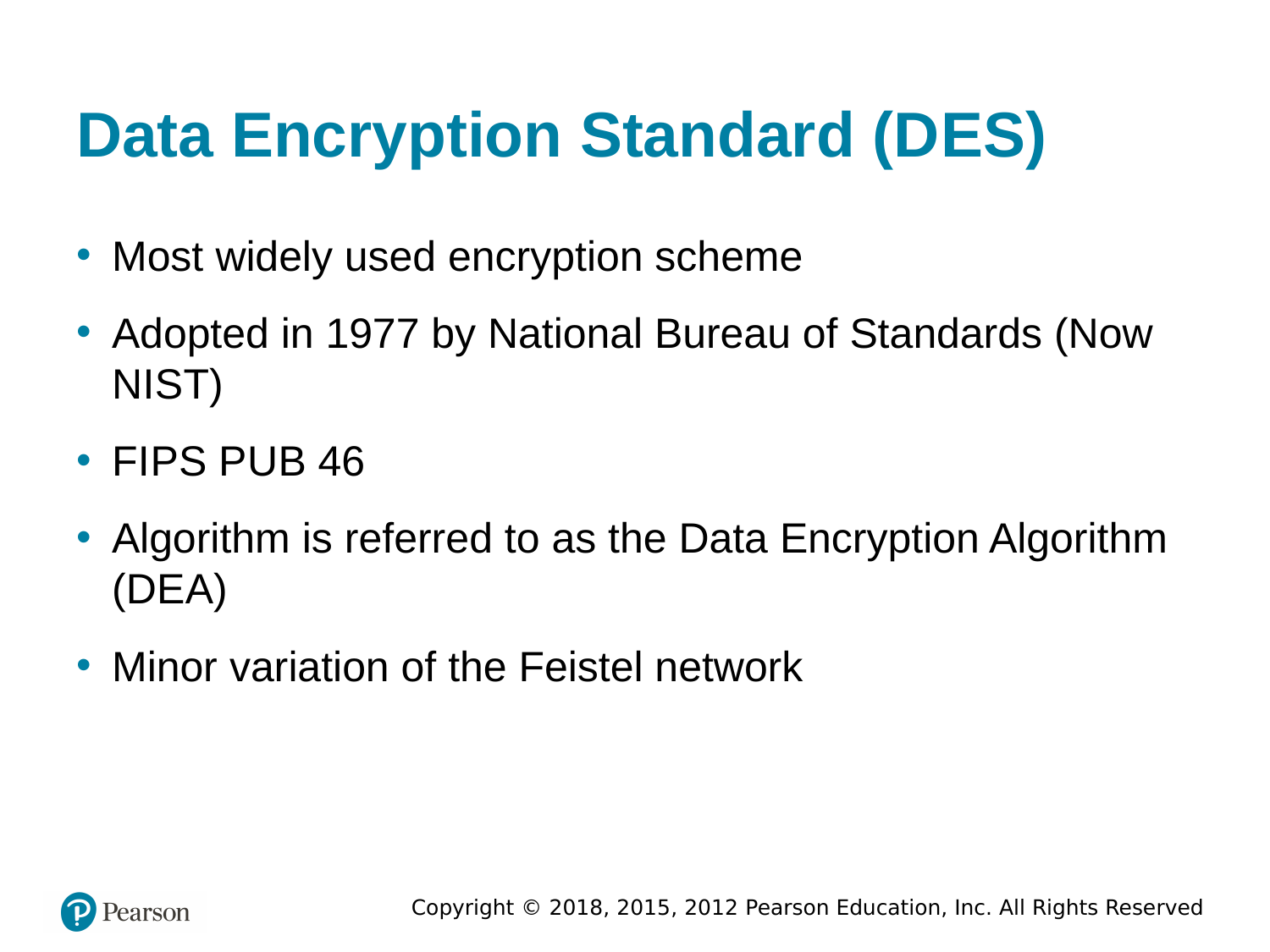

# Data Encryption Standard (D E S)
Most widely used encryption scheme
Adopted in 1977 by National Bureau of Standards (Now N I S T)
F I P S P U B 46
Algorithm is referred to as the Data Encryption Algorithm (D E A)
Minor variation of the Feistel network